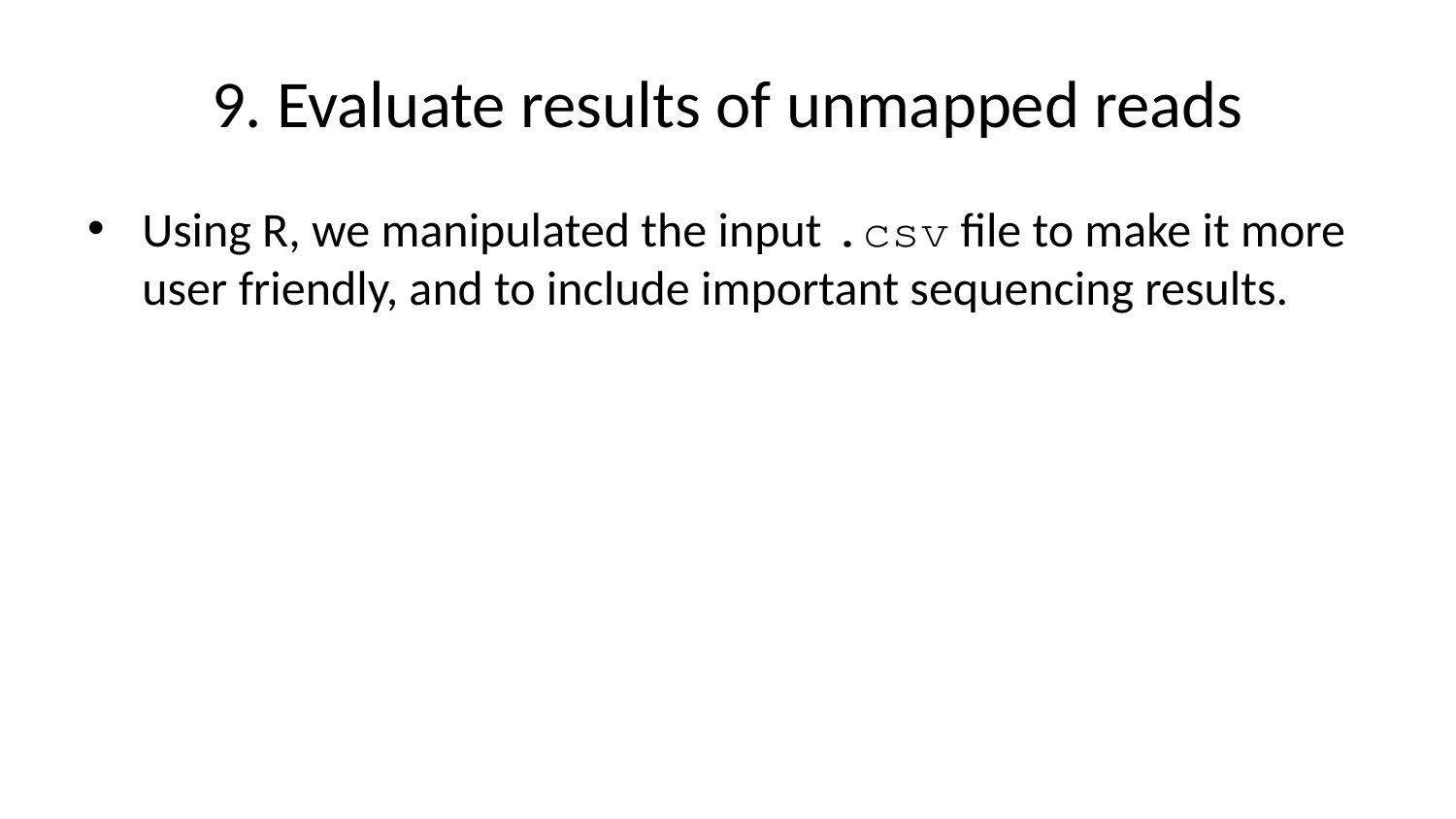

# 9. Evaluate results of unmapped reads
Using R, we manipulated the input .csv file to make it more user friendly, and to include important sequencing results.